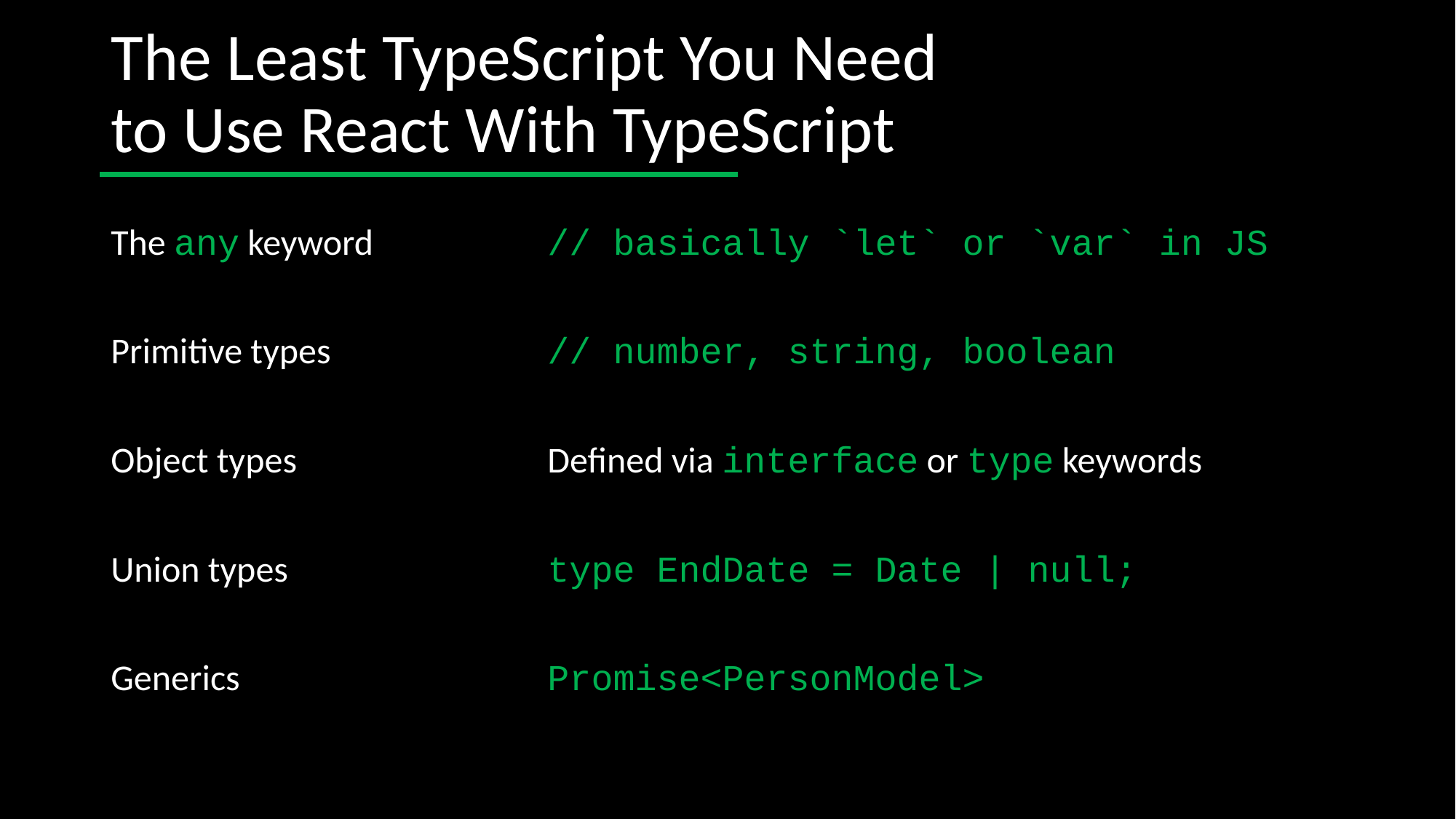

# The Least TypeScript You Need to Use React With TypeScript
The any keyword		// basically `let` or `var` in JS

Primitive types		// number, string, boolean

Object types			Defined via interface or type keywords

Union types			type EndDate = Date | null;

Generics			Promise<PersonModel>